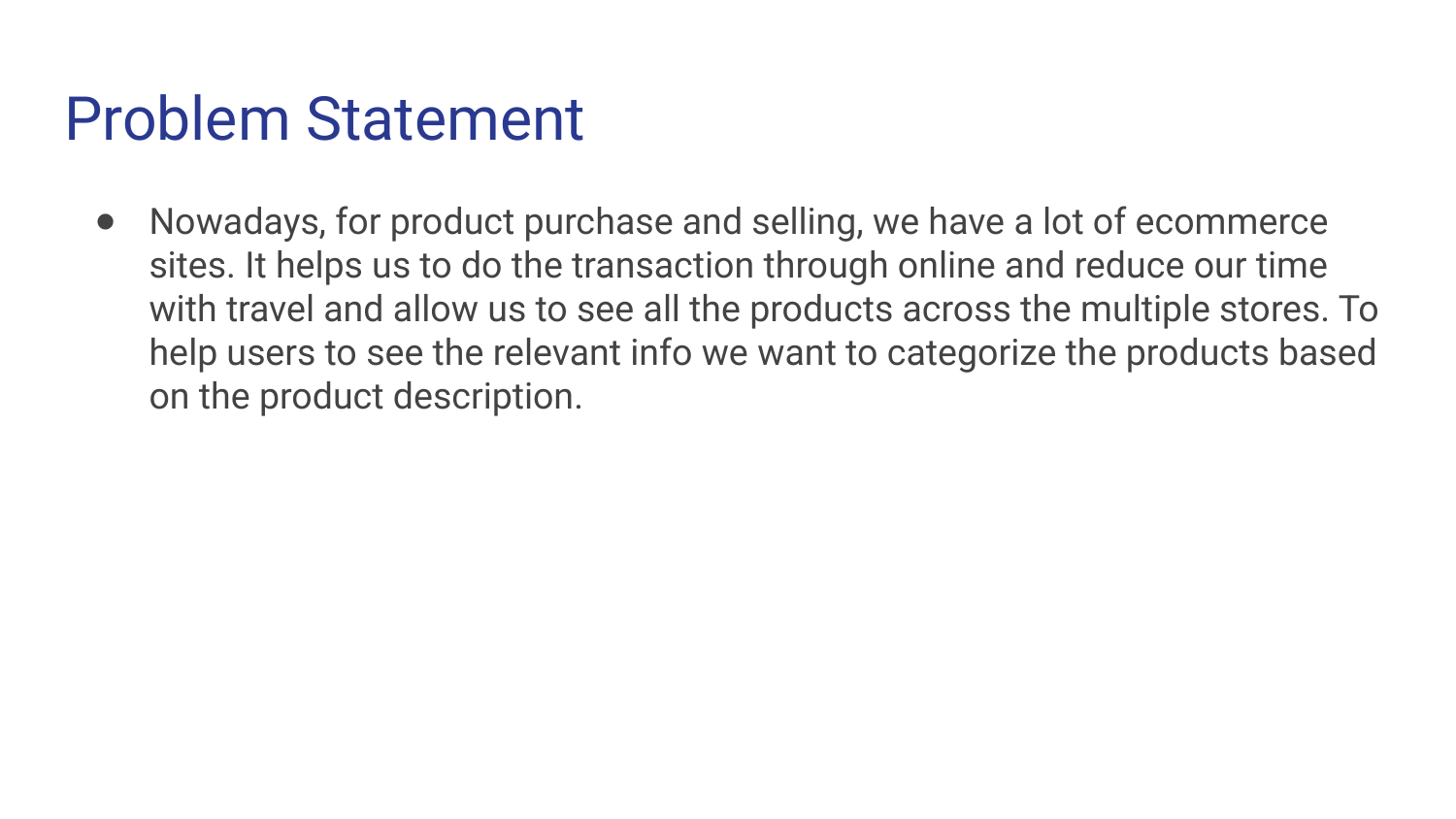

# Problem Statement
Nowadays, for product purchase and selling, we have a lot of ecommerce sites. It helps us to do the transaction through online and reduce our time with travel and allow us to see all the products across the multiple stores. To help users to see the relevant info we want to categorize the products based on the product description.